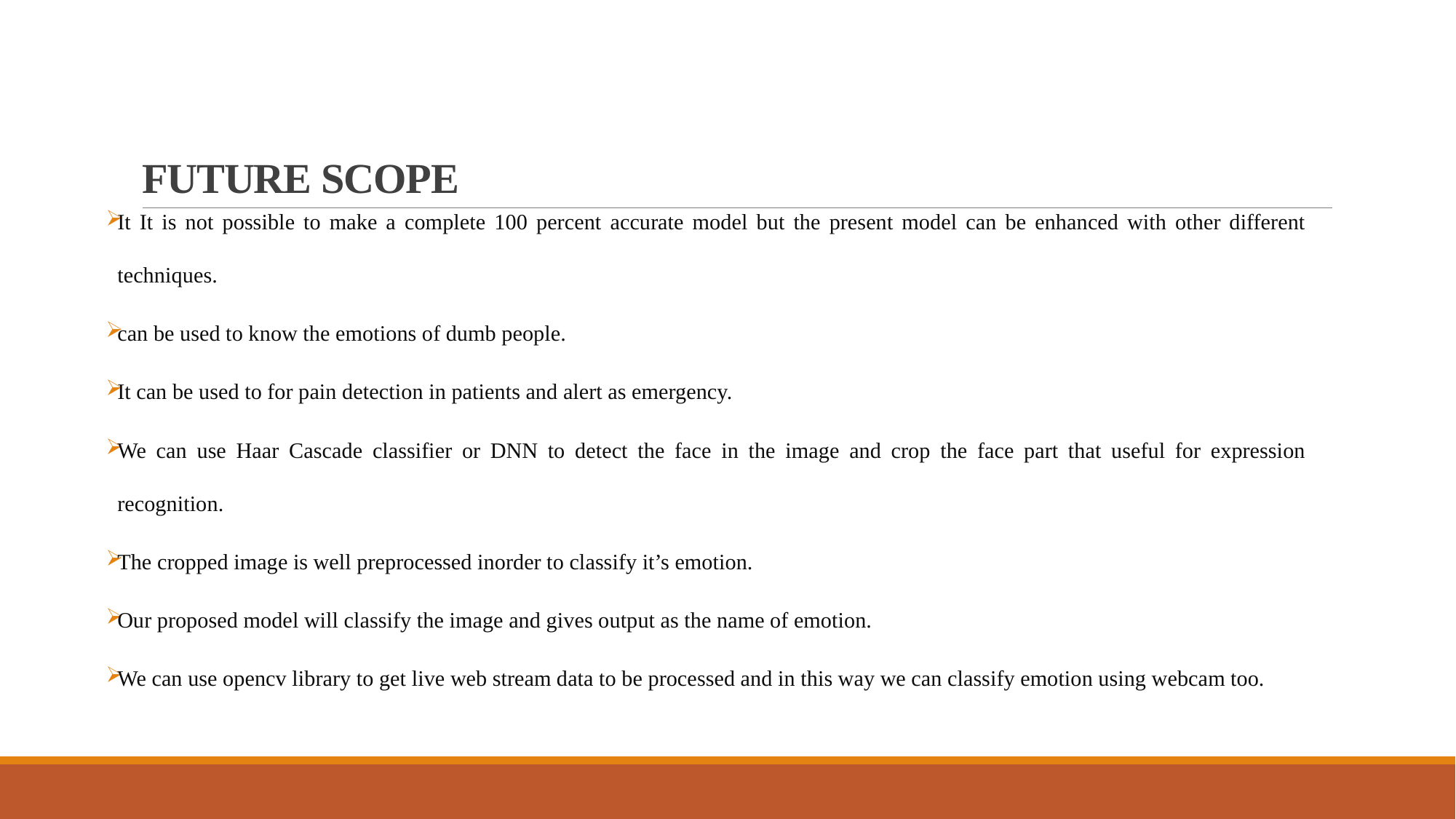

# FUTURE SCOPE

It It is not possible to make a complete 100 percent accurate model but the present model can be enhanced with other different techniques.
can be used to know the emotions of dumb people.
It can be used to for pain detection in patients and alert as emergency.
We can use Haar Cascade classifier or DNN to detect the face in the image and crop the face part that useful for expression recognition.
The cropped image is well preprocessed inorder to classify it’s emotion.
Our proposed model will classify the image and gives output as the name of emotion.
We can use opencv library to get live web stream data to be processed and in this way we can classify emotion using webcam too.